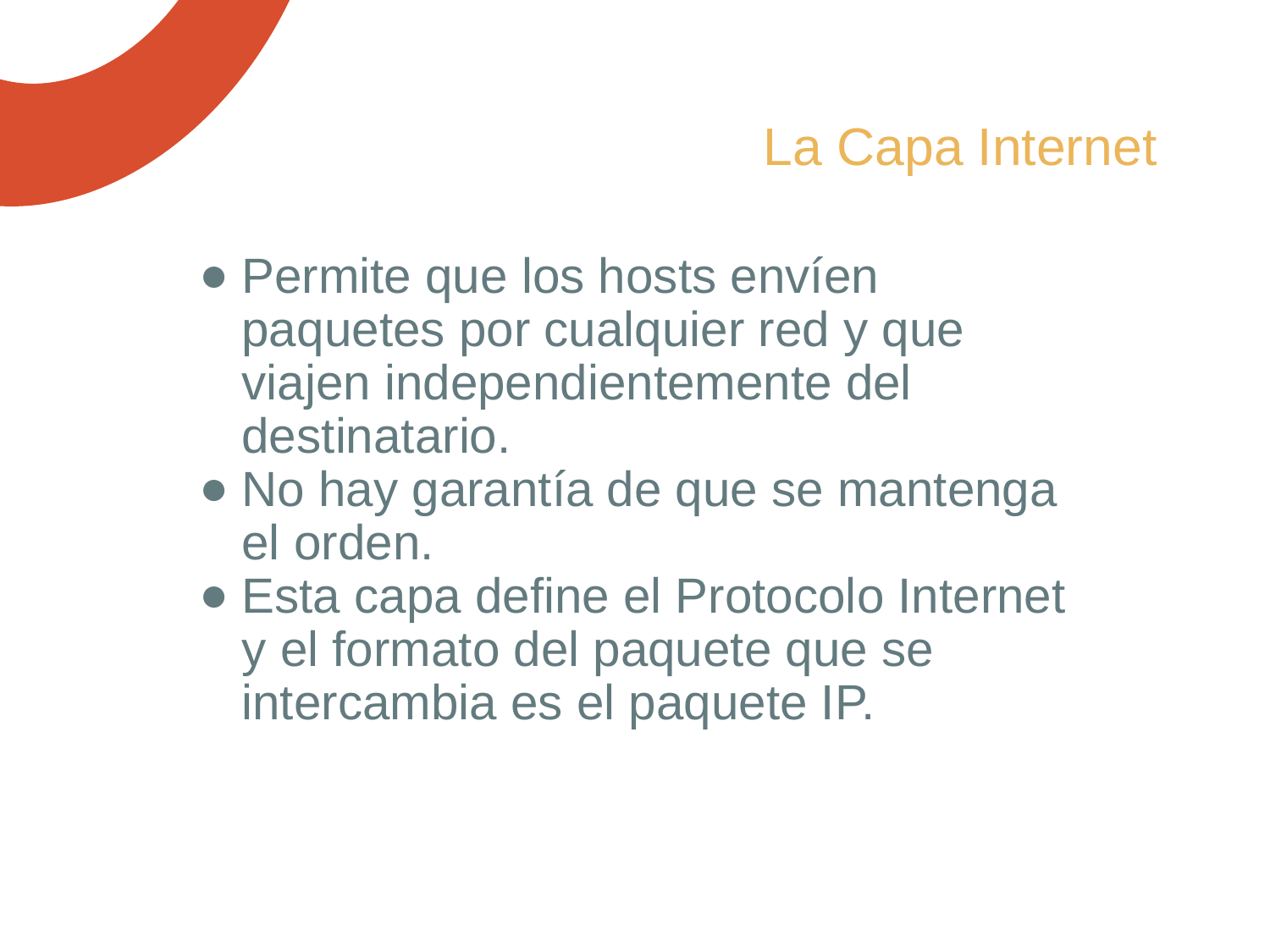

# La Capa Internet
Permite que los hosts envíen paquetes por cualquier red y que viajen independientemente del destinatario.
No hay garantía de que se mantenga el orden.
Esta capa define el Protocolo Internet y el formato del paquete que se intercambia es el paquete IP.